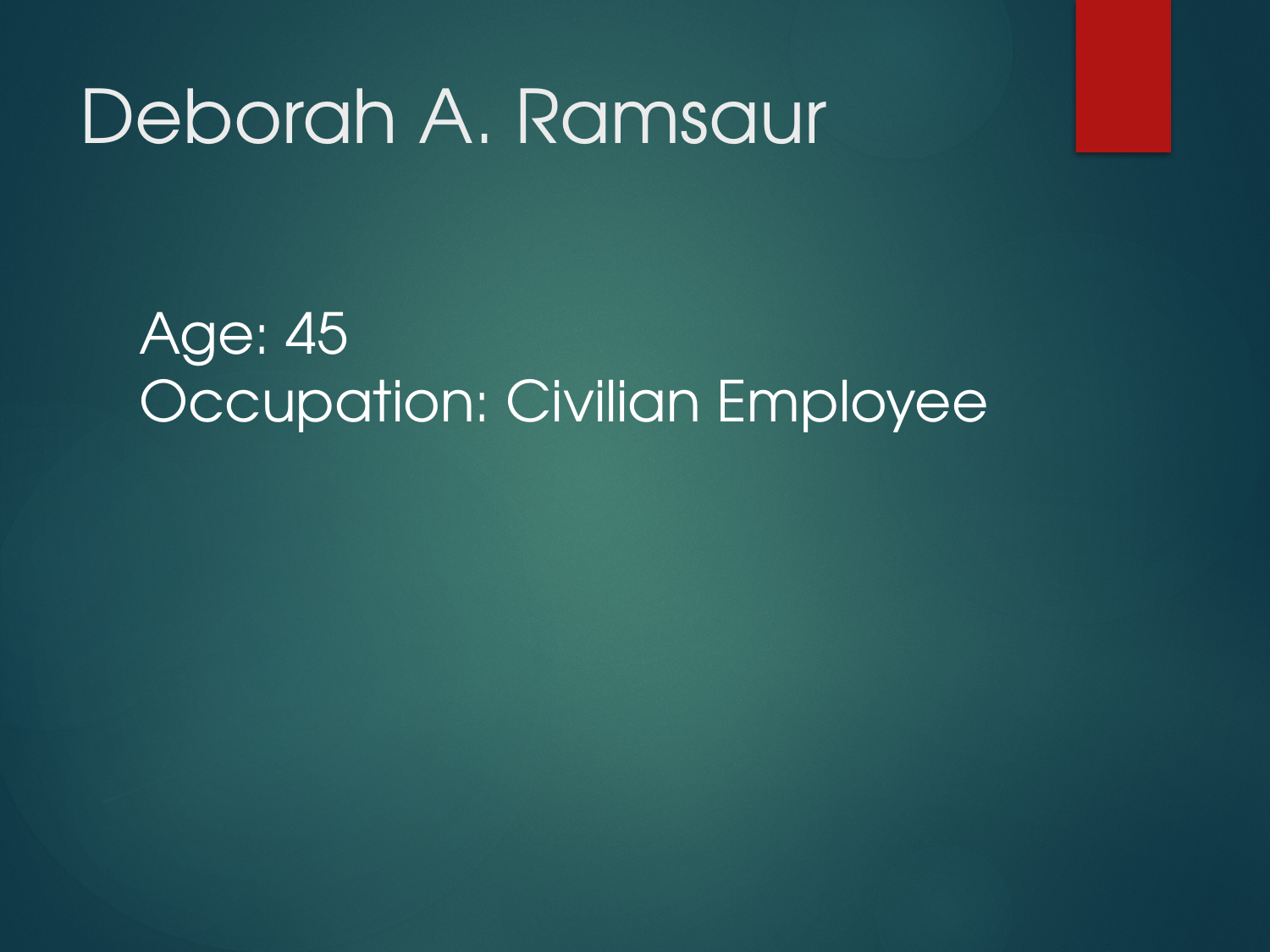

# Deborah A. Ramsaur

Age: 45
Occupation: Civilian Employee